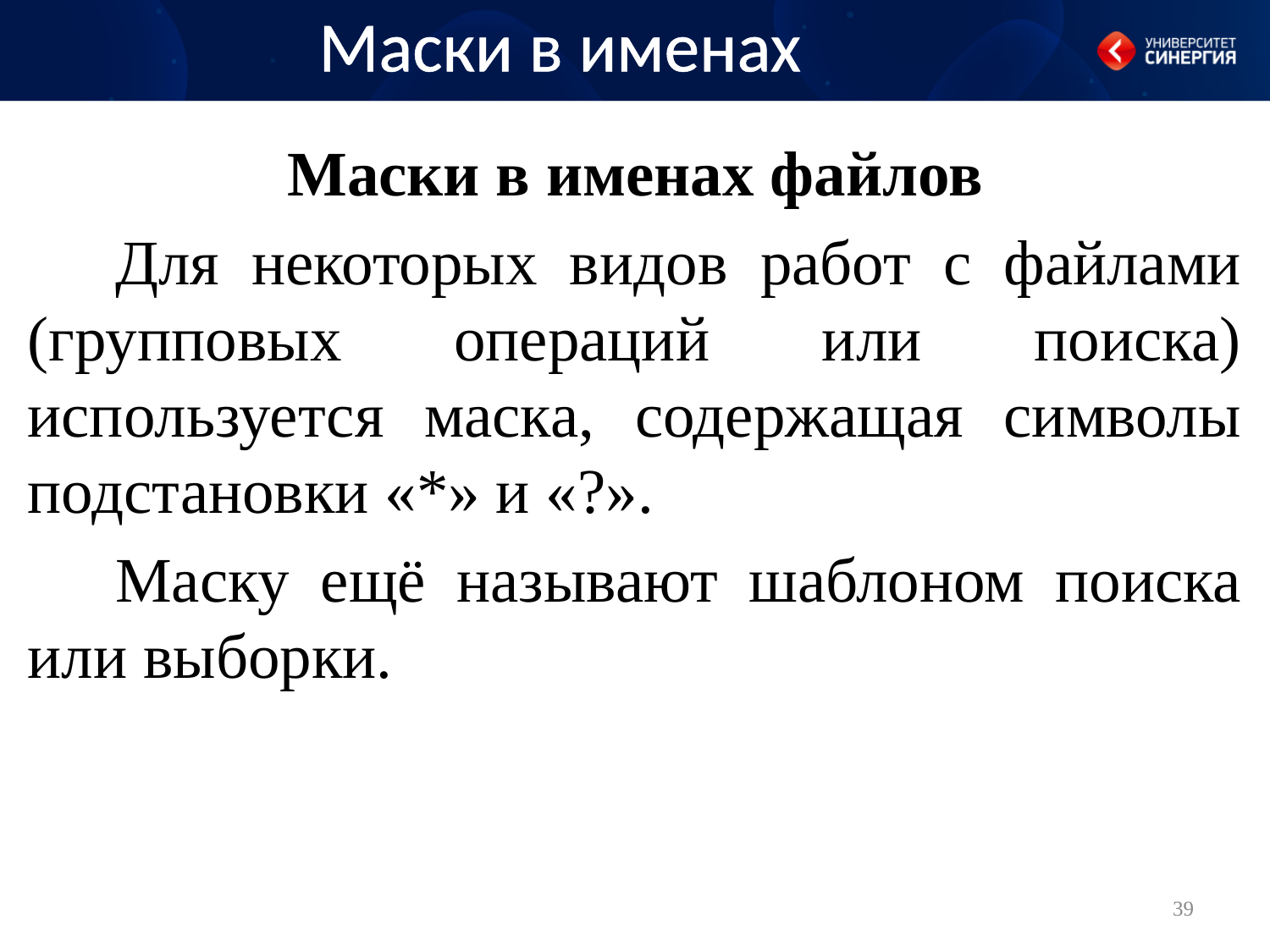

# Маски в именах
Маски в именах файлов
Для некоторых видов работ с файлами (групповых операций или поиска) используется маска, содержащая символы подстановки «*» и «?».
Маску ещё называют шаблоном поиска или выборки.
39